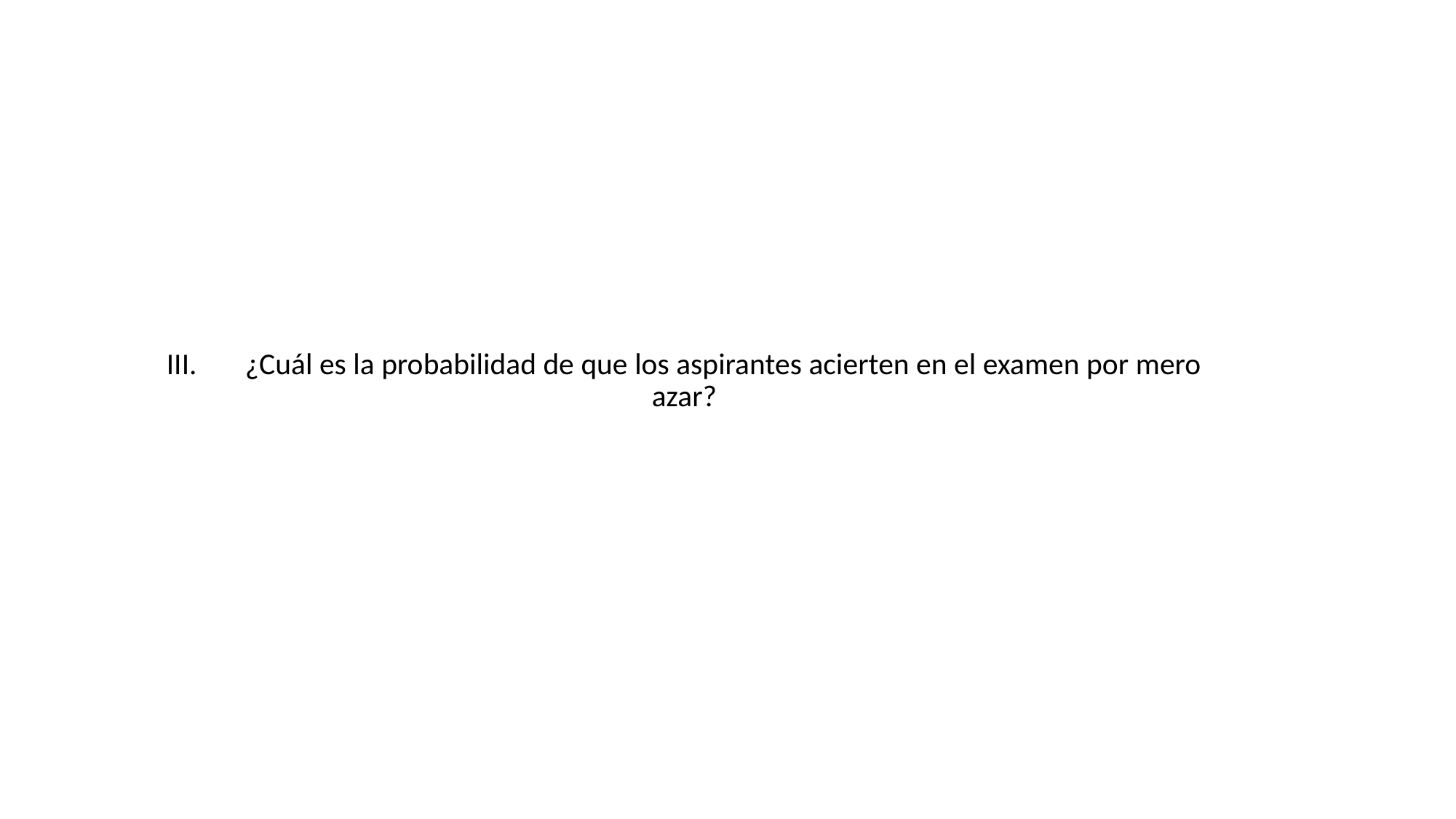

#
III.       ¿Cuál es la probabilidad de que los aspirantes acierten en el examen por mero azar?